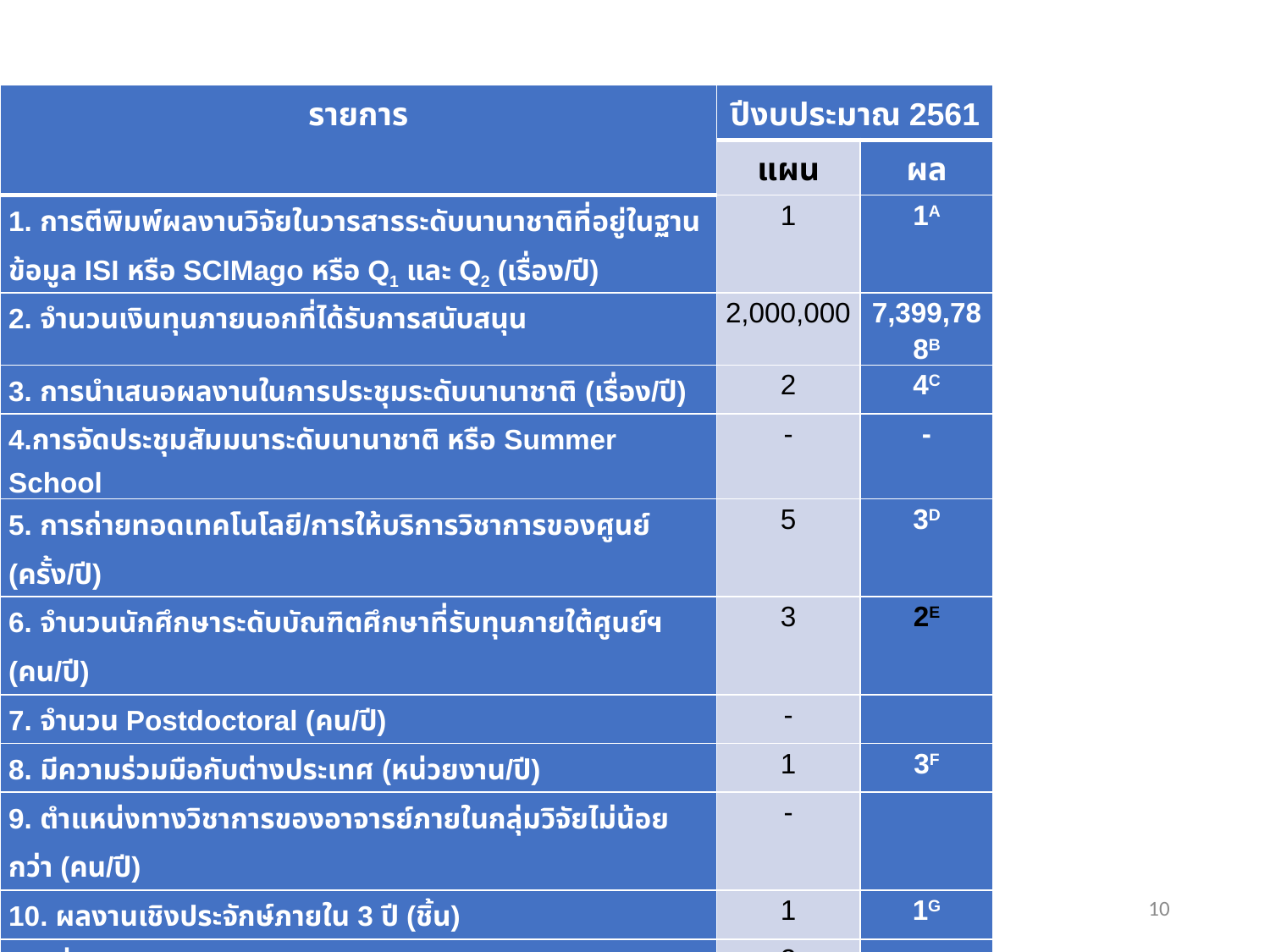

| รายการ | ปีงบประมาณ 2561 |  |
| --- | --- | --- |
|  | แผน | ผล |
| 1. การตีพิมพ์ผลงานวิจัยในวารสารระดับนานาชาติที่อยู่ในฐานข้อมูล ISI หรือ SCIMago หรือ Q1 และ Q2 (เรื่อง/ปี) | 1 | 1A |
| 2. จำนวนเงินทุนภายนอกที่ได้รับการสนับสนุน | 2,000,000 | 7,399,788B |
| 3. การนำเสนอผลงานในการประชุมระดับนานาชาติ (เรื่อง/ปี) | 2 | 4C |
| 4.การจัดประชุมสัมมนาระดับนานาชาติ หรือ Summer School | - | - |
| 5. การถ่ายทอดเทคโนโลยี/การให้บริการวิชาการของศูนย์ (ครั้ง/ปี) | 5 | 3D |
| 6. จำนวนนักศึกษาระดับบัณฑิตศึกษาที่รับทุนภายใต้ศูนย์ฯ (คน/ปี) | 3 | 2E |
| 7. จำนวน Postdoctoral (คน/ปี) | - |  |
| 8. มีความร่วมมือกับต่างประเทศ (หน่วยงาน/ปี) | 1 | 3F |
| 9. ตำแหน่งทางวิชาการของอาจารย์ภายในกลุ่มวิจัยไม่น้อยกว่า (คน/ปี) | - |  |
| 10. ผลงานเชิงประจักษ์ภายใน 3 ปี (ชิ้น) | 1 | 1G |
| 11. สิ่งประดิษฐ์และผลิตภัณฑ์ | 2 | - |
| 12. จำนวนนักศึกษาและบุคคลทั่วไปที่เข้าร่วมโครงการ | 50 | 202H |
| 13. จำนวนข้อเสนอโครงการวิจัย/บริการวิชาการ | 3 | 7I |
| 14. จำนวนพันธมิตรจากอุตสาหกรรม | 10 | 9J |
10